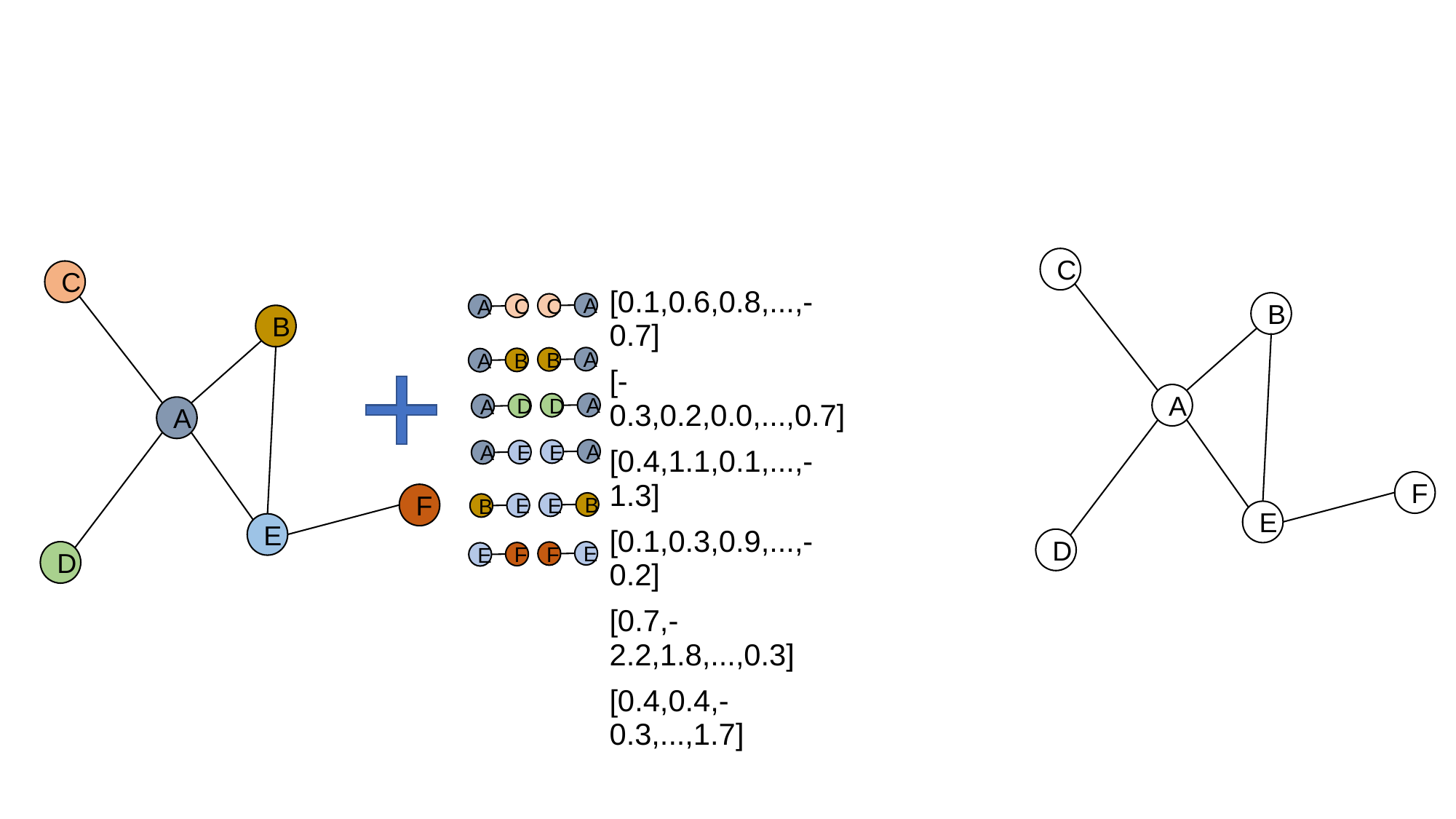

C
B
A
F
E
D
C
B
A
F
E
D
| [0.1,0.6,0.8,...,-0.7] |
| --- |
| [-0.3,0.2,0.0,...,0.7] |
| [0.4,1.1,0.1,...,-1.3] |
| [0.1,0.3,0.9,...,-0.2] |
| [0.7,-2.2,1.8,...,0.3] |
| [0.4,0.4,-0.3,...,1.7] |
A
C
C
A
A
B
B
A

A
D
D
A
A
E
E
A
B
E
E
B
E
F
F
E